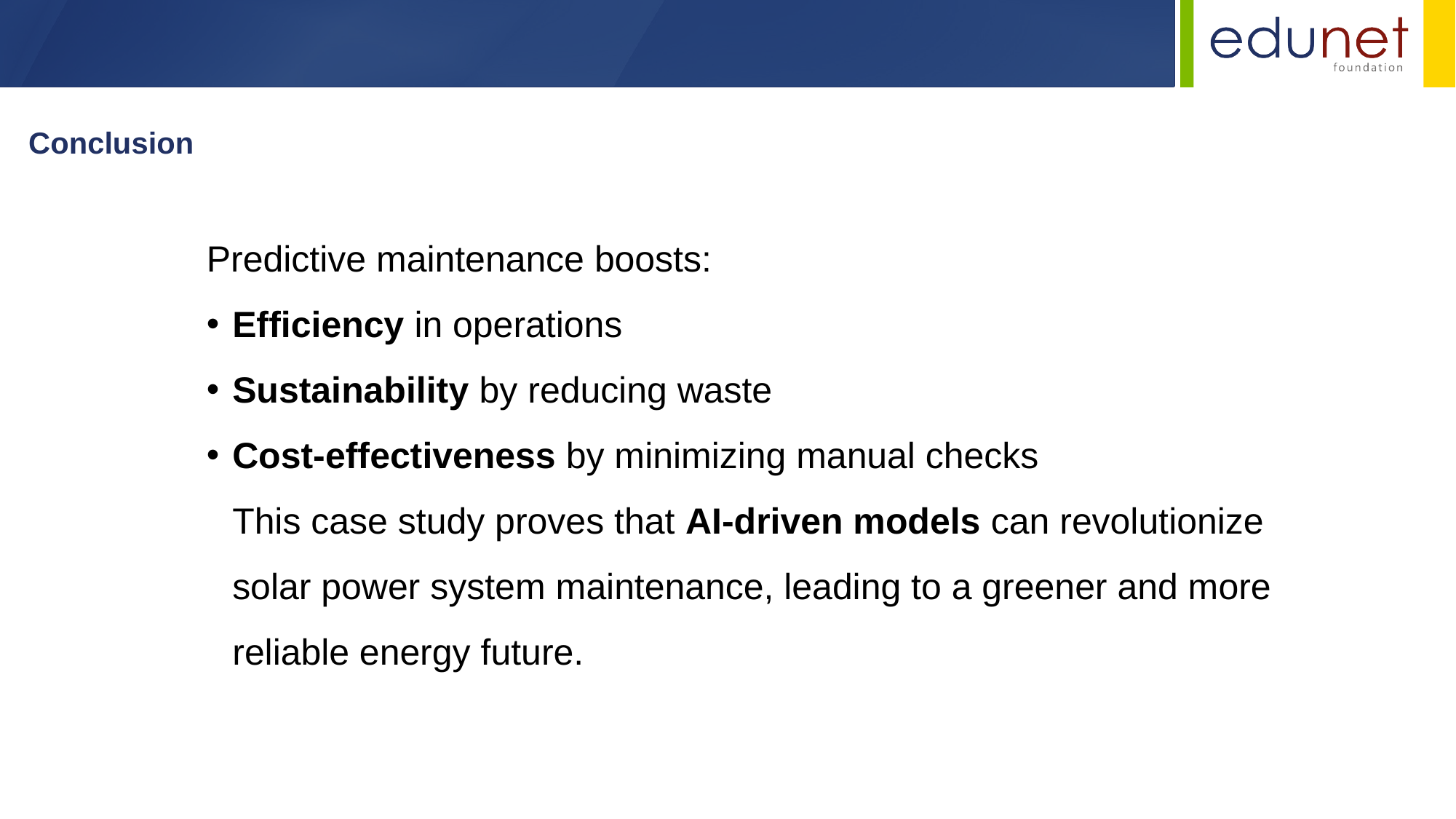

Conclusion
Predictive maintenance boosts:
Efficiency in operations
Sustainability by reducing waste
Cost-effectiveness by minimizing manual checks
This case study proves that AI-driven models can revolutionize solar power system maintenance, leading to a greener and more reliable energy future.